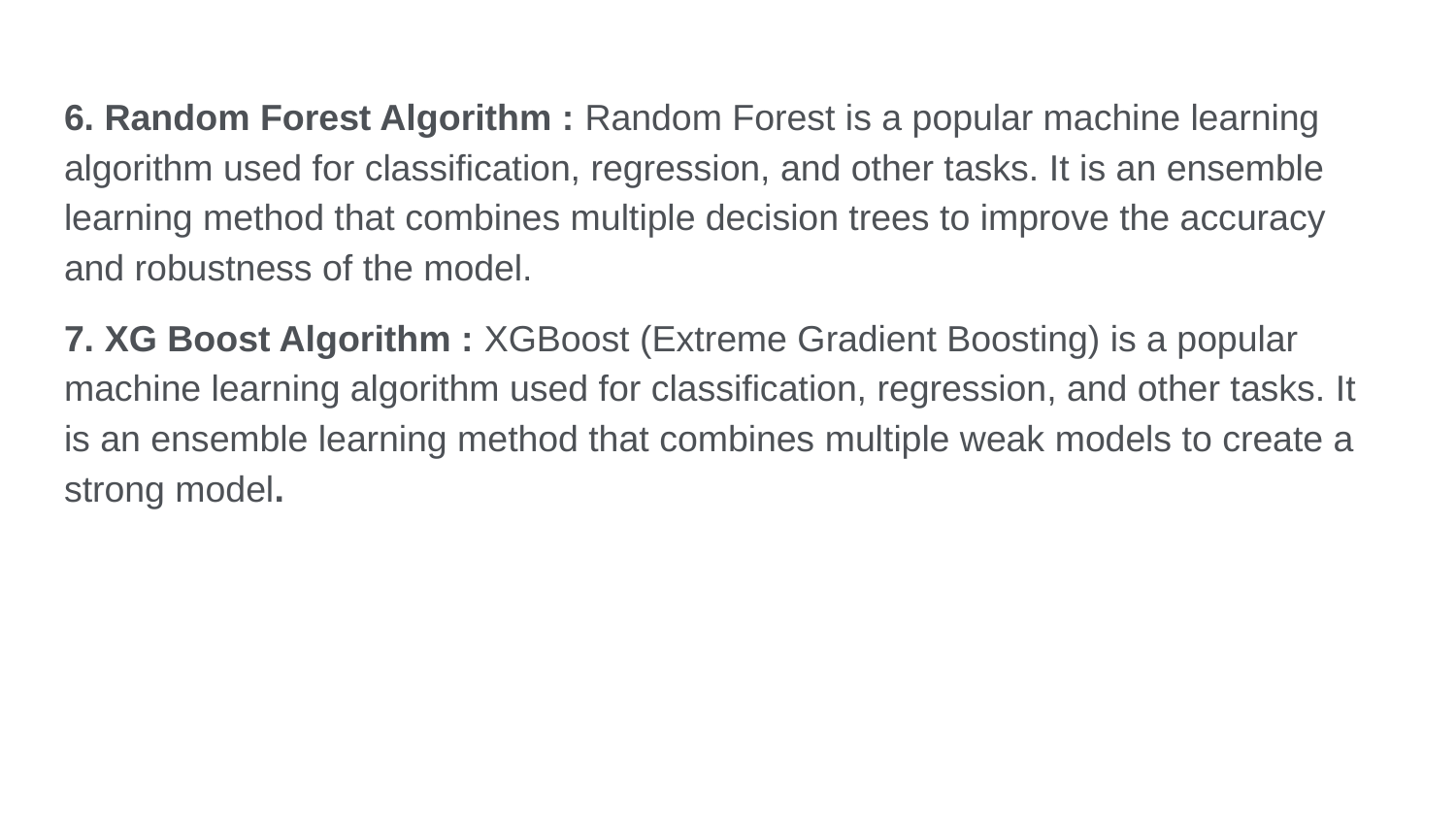

6. Random Forest Algorithm : Random Forest is a popular machine learning algorithm used for classification, regression, and other tasks. It is an ensemble learning method that combines multiple decision trees to improve the accuracy and robustness of the model.
7. XG Boost Algorithm : XGBoost (Extreme Gradient Boosting) is a popular machine learning algorithm used for classification, regression, and other tasks. It is an ensemble learning method that combines multiple weak models to create a strong model.